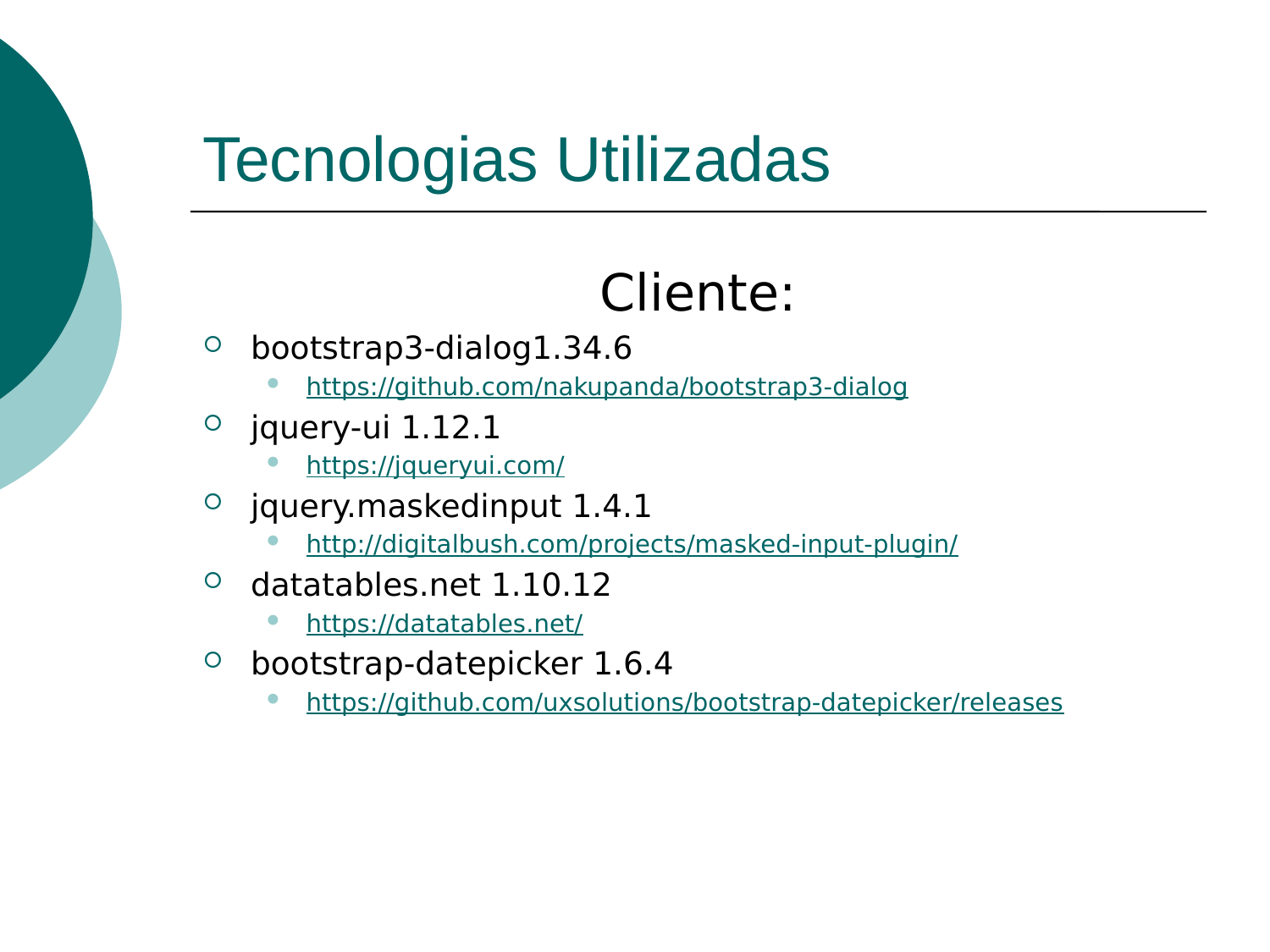

# Tecnologias Utilizadas
Cliente:
bootstrap3-dialog1.34.6
https://github.com/nakupanda/bootstrap3-dialog
jquery-ui 1.12.1
https://jqueryui.com/
jquery.maskedinput 1.4.1
http://digitalbush.com/projects/masked-input-plugin/
datatables.net 1.10.12
https://datatables.net/
bootstrap-datepicker 1.6.4
https://github.com/uxsolutions/bootstrap-datepicker/releases